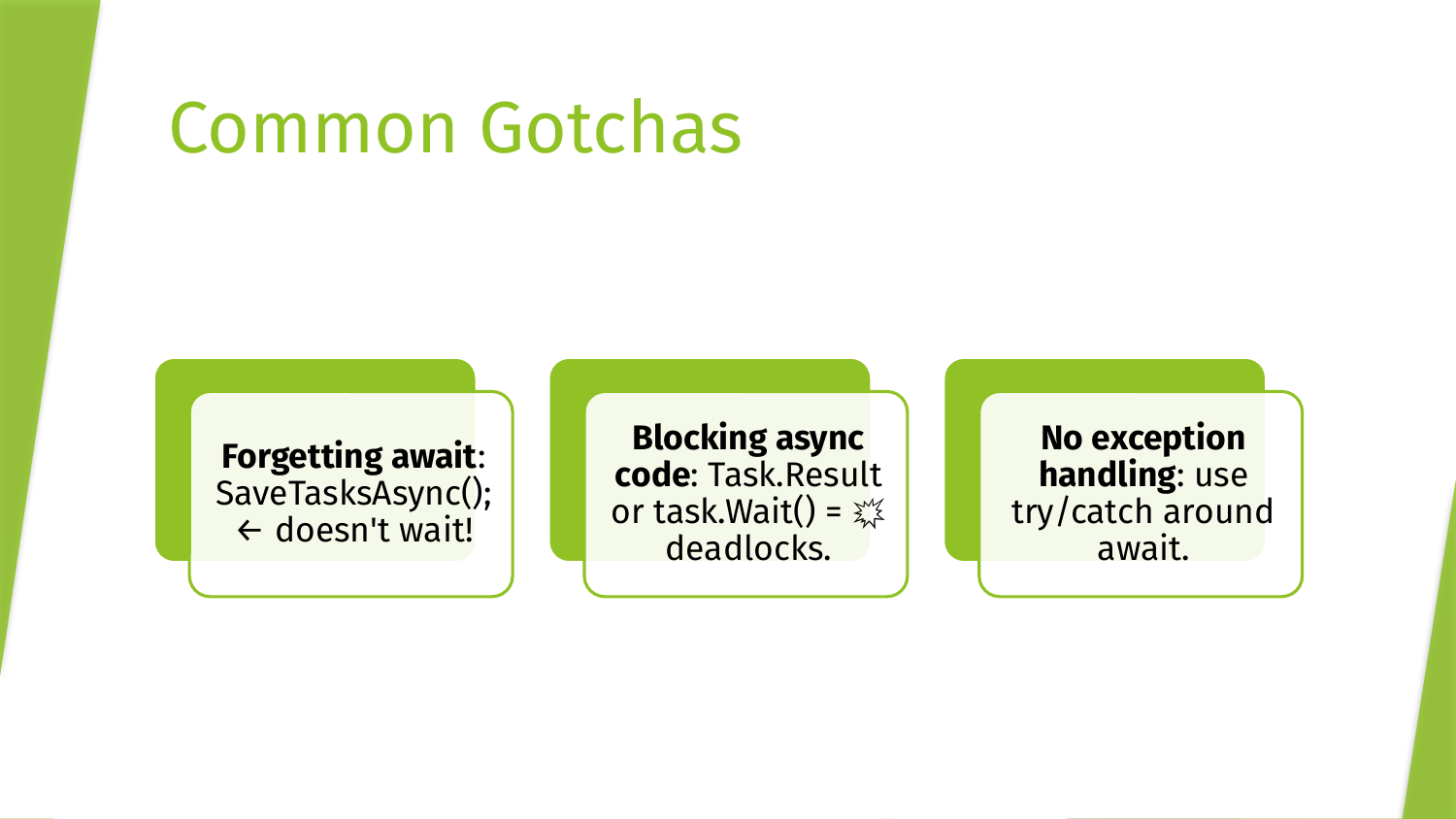

# Common Gotchas
Forgetting await: SaveTasksAsync(); ← doesn't wait!
Blocking async code: Task.Result or task.Wait() = 💥 deadlocks.
No exception handling: use try/catch around await.